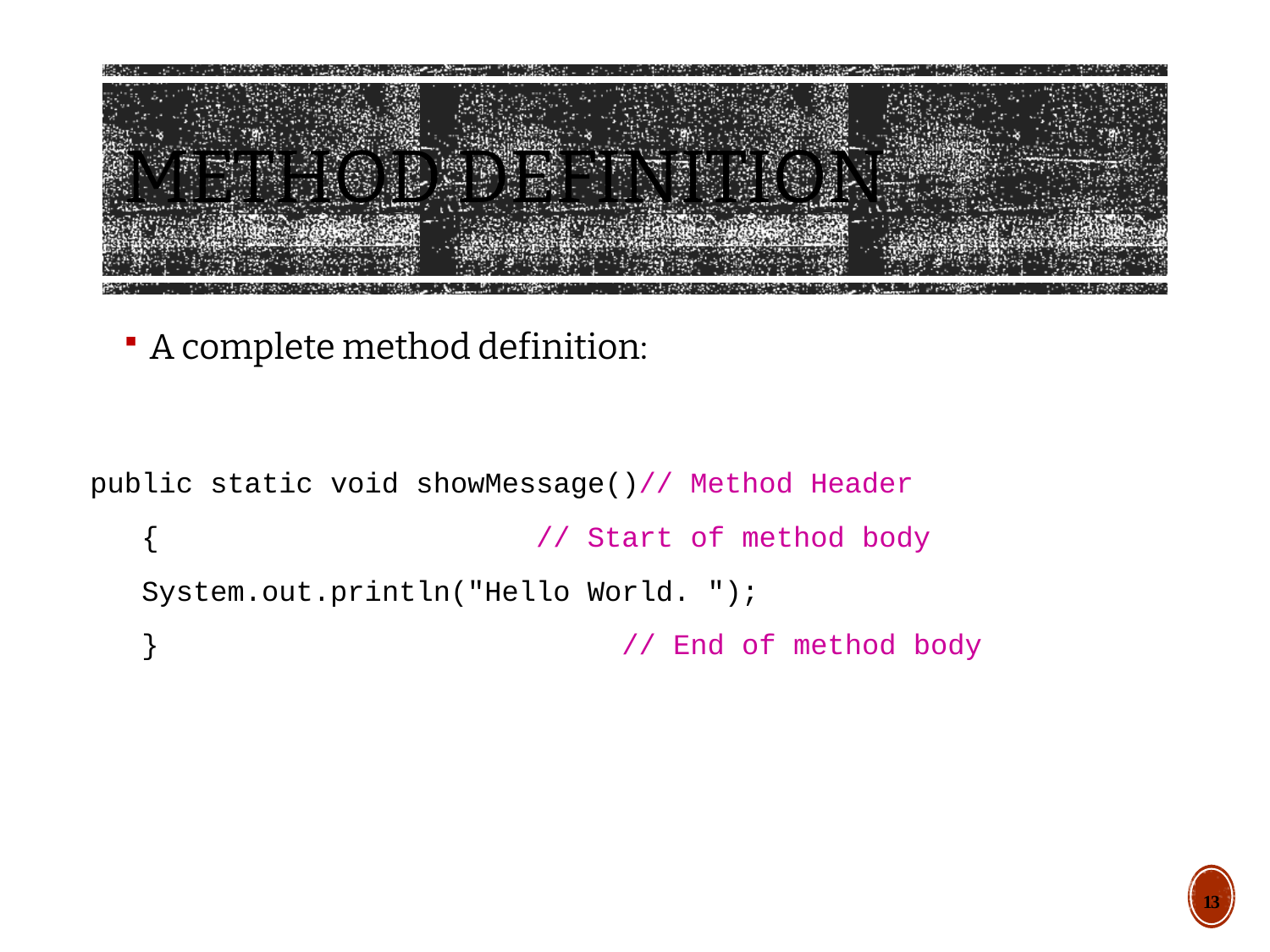

# Method Definition

A complete method definition:
public static void showMessage()// Method Header
   {                      // Start of method body
   System.out.println("Hello World. ");
   }                           // End of method body

13